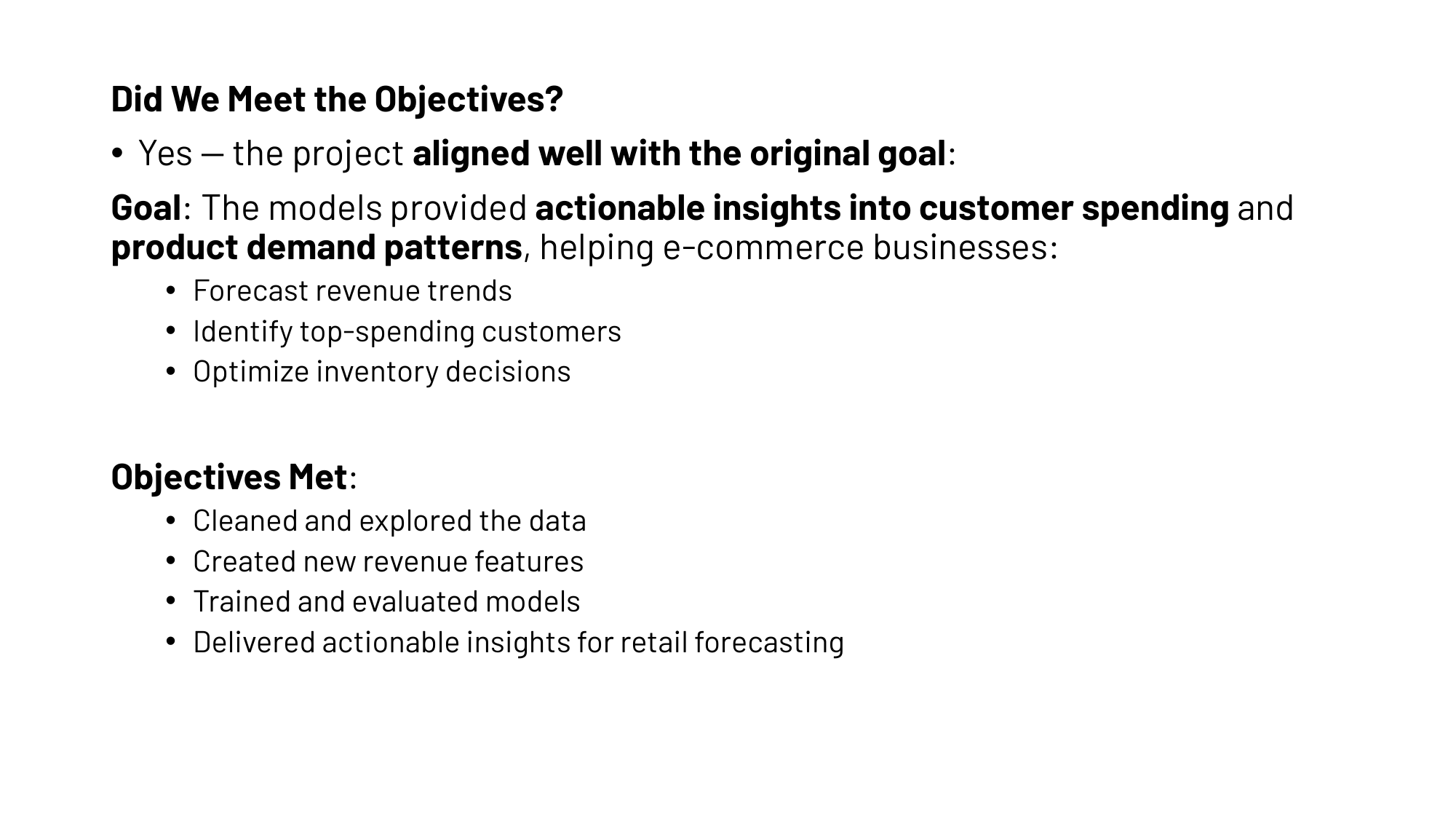

Did We Meet the Objectives?
Yes — the project aligned well with the original goal:
Goal: The models provided actionable insights into customer spending and product demand patterns, helping e-commerce businesses:
Forecast revenue trends
Identify top-spending customers
Optimize inventory decisions

Objectives Met:
Cleaned and explored the data
Created new revenue features
Trained and evaluated models
Delivered actionable insights for retail forecasting